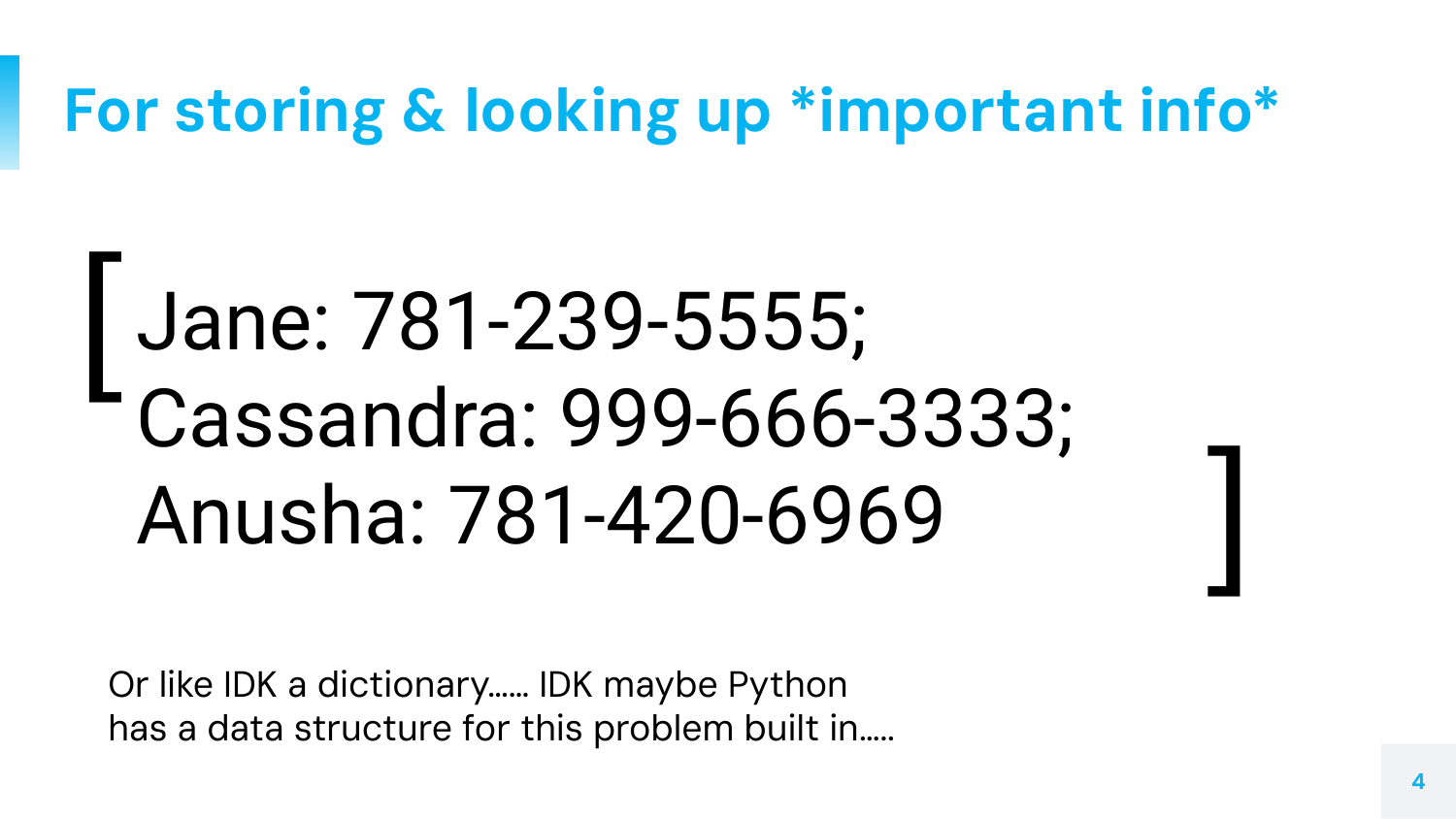

# For storing & looking up *important info*
[

]
Jane: 781-239-5555;
Cassandra: 999-666-3333;
Anusha: 781-420-6969
Or like IDK a dictionary…… IDK maybe Python has a data structure for this problem built in…..
4